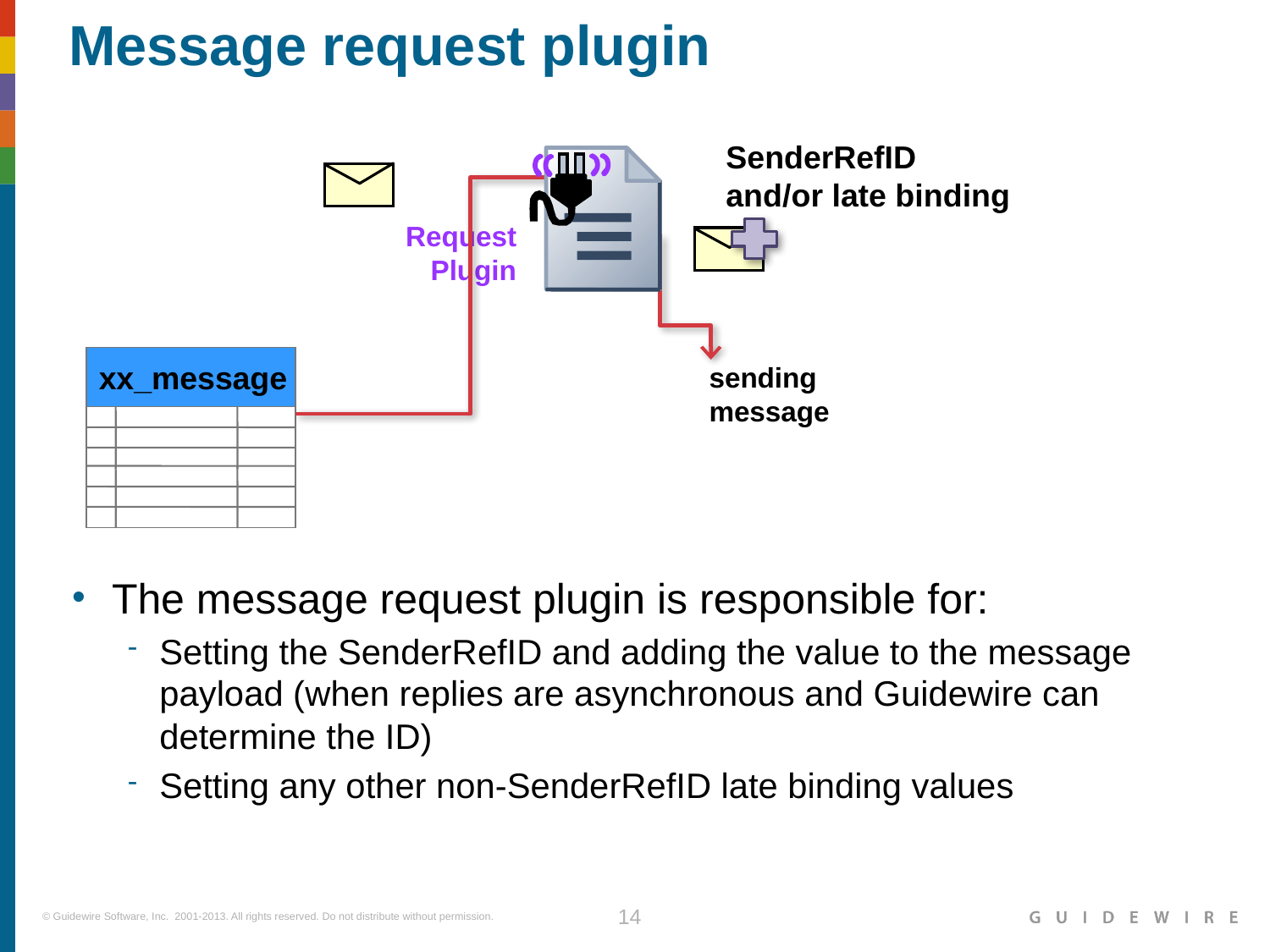

# Message request plugin
SenderRefID
and/or late binding

Request
Plugin

xx_message

sending
message
The message request plugin is responsible for:
Setting the SenderRefID and adding the value to the message payload (when replies are asynchronous and Guidewire can determine the ID)
Setting any other non-SenderRefID late binding values